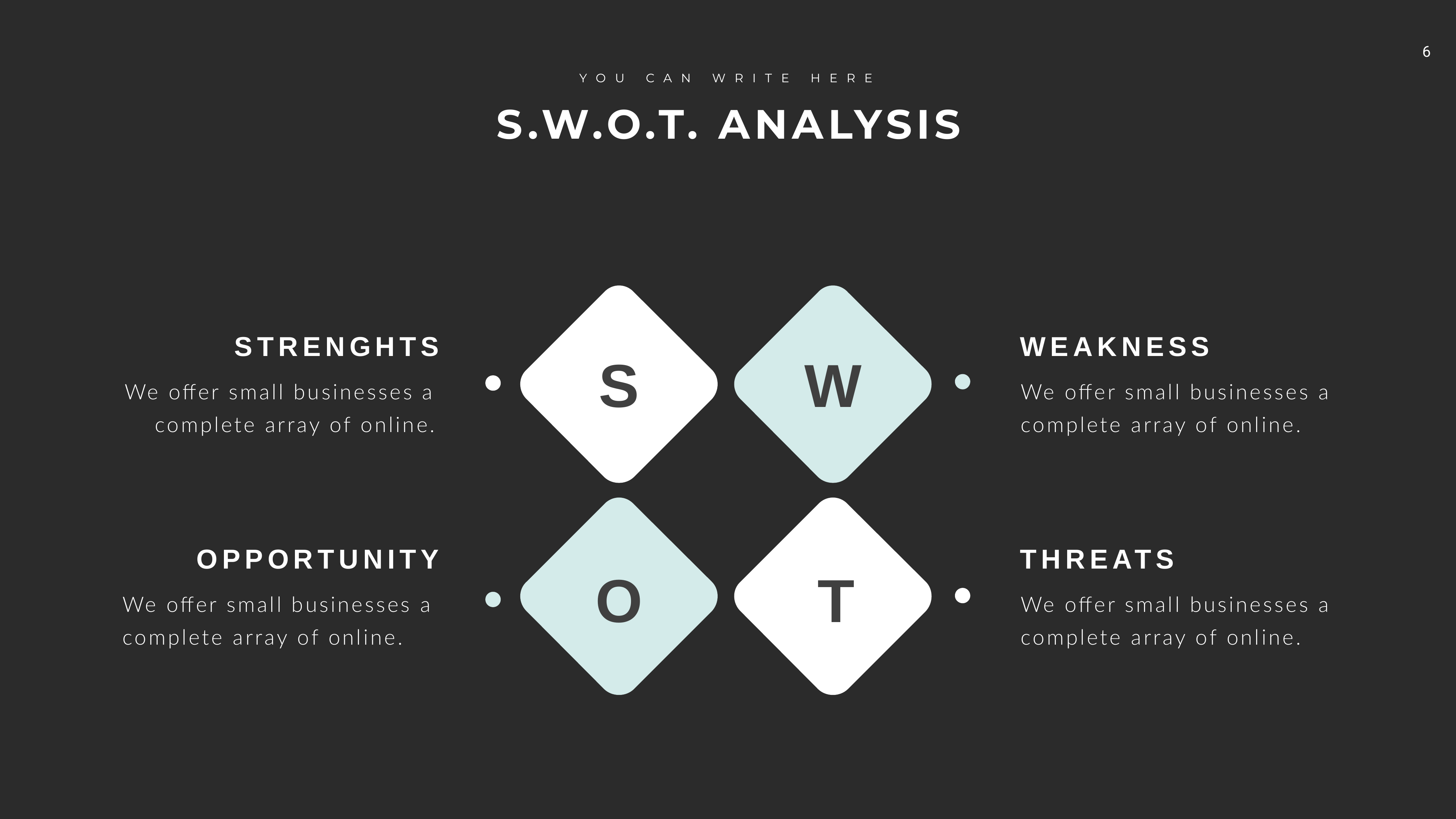

YOU CAN WRITE HERE
S.W.O.T. ANALYSIS

STRENGHTS
We offer small businesses a complete array of online.
WEAKNESS
We offer small businesses a complete array of online.
S
W

OPPORTUNITY
We offer small businesses a complete array of online.
THREATS
We offer small businesses a complete array of online.
O
T